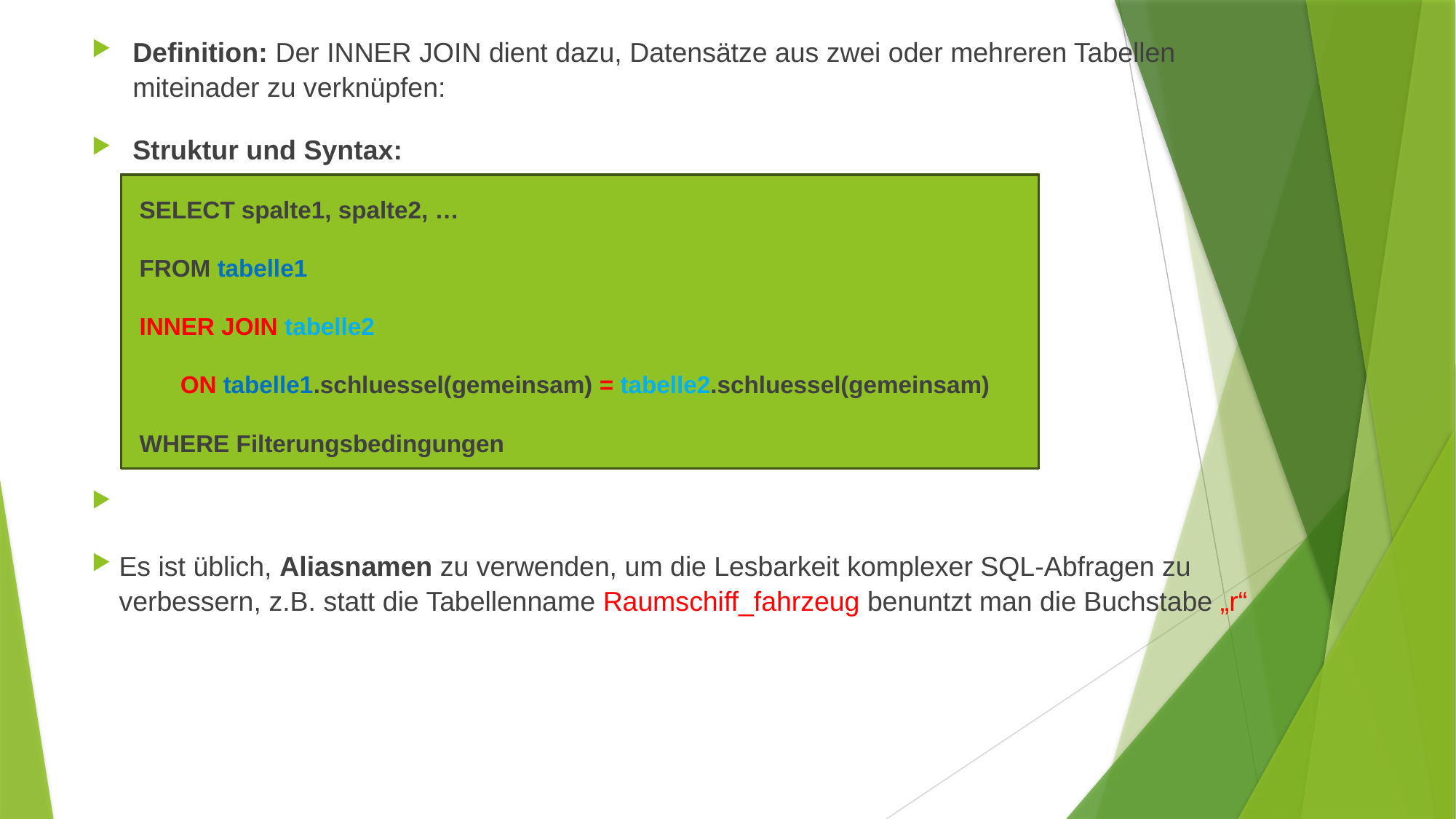

Definition: Der INNER JOIN dient dazu, Datensätze aus zwei oder mehreren Tabellen miteinader zu verknüpfen:
Struktur und Syntax:
SELECT spalte1, spalte2, …
FROM tabelle1
INNER JOIN tabelle2
ON tabelle1.schluessel(gemeinsam) = tabelle2.schluessel(gemeinsam)
WHERE Filterungsbedingungen

Es ist üblich, Aliasnamen zu verwenden, um die Lesbarkeit komplexer SQL-Abfragen zu verbessern, z.B. statt die Tabellenname Raumschiff_fahrzeug benuntzt man die Buchstabe „r“